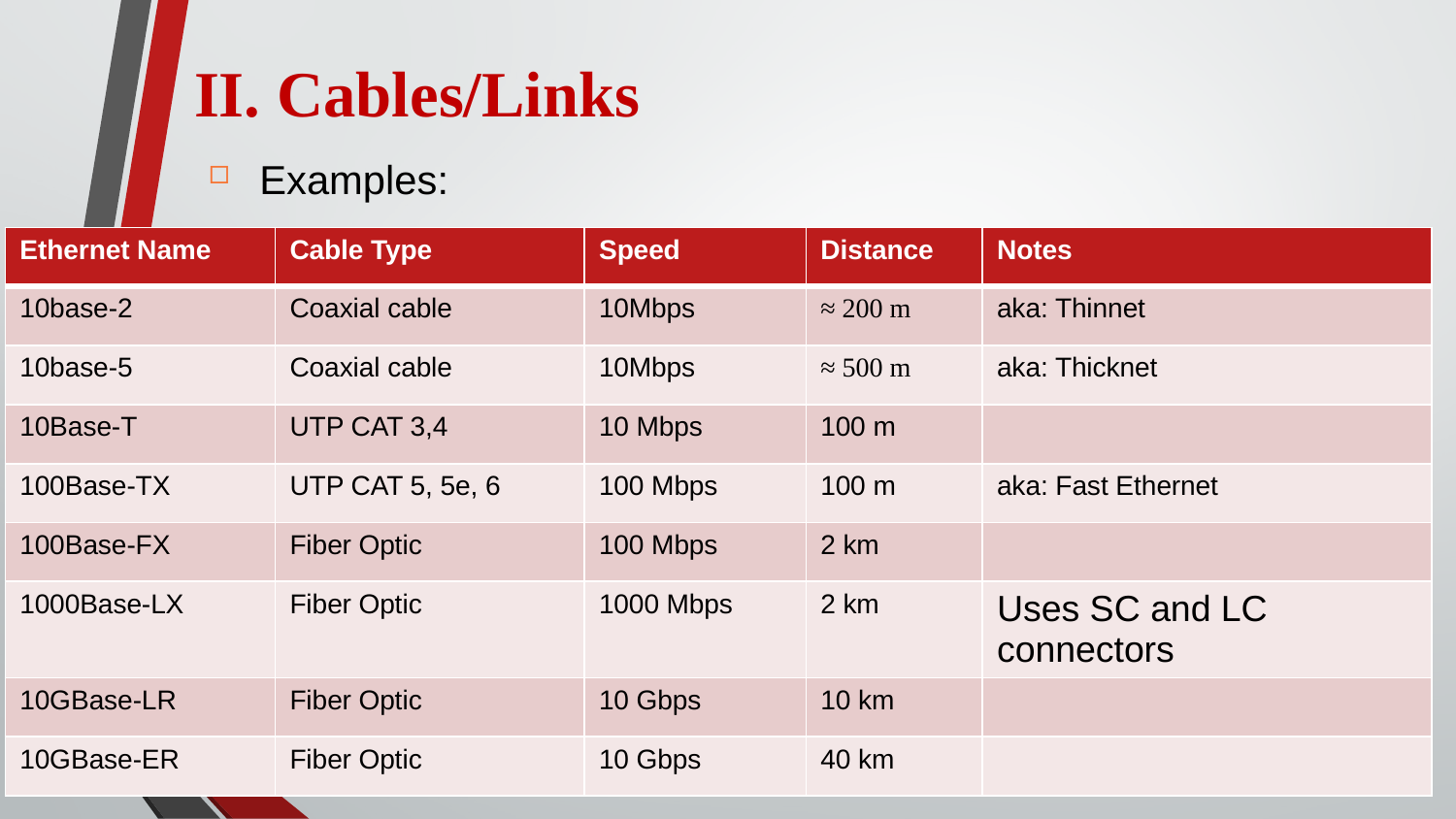

II. Cables/Links
Examples:
| Ethernet Name | Cable Type | Speed | Distance | Notes |
| --- | --- | --- | --- | --- |
| 10base-2 | Coaxial cable | 10Mbps | ≈ 200 m | aka: Thinnet |
| 10base-5 | Coaxial cable | 10Mbps | ≈ 500 m | aka: Thicknet |
| 10Base-T | UTP CAT 3,4 | 10 Mbps | 100 m |  |
| 100Base-TX | UTP CAT 5, 5e, 6 | 100 Mbps | 100 m | aka: Fast Ethernet |
| 100Base-FX | Fiber Optic | 100 Mbps | 2 km |  |
| 1000Base-LX | Fiber Optic | 1000 Mbps | 2 km | Uses SC and LC connectors |
| 10GBase-LR | Fiber Optic | 10 Gbps | 10 km |  |
| 10GBase-ER | Fiber Optic | 10 Gbps | 40 km |  |